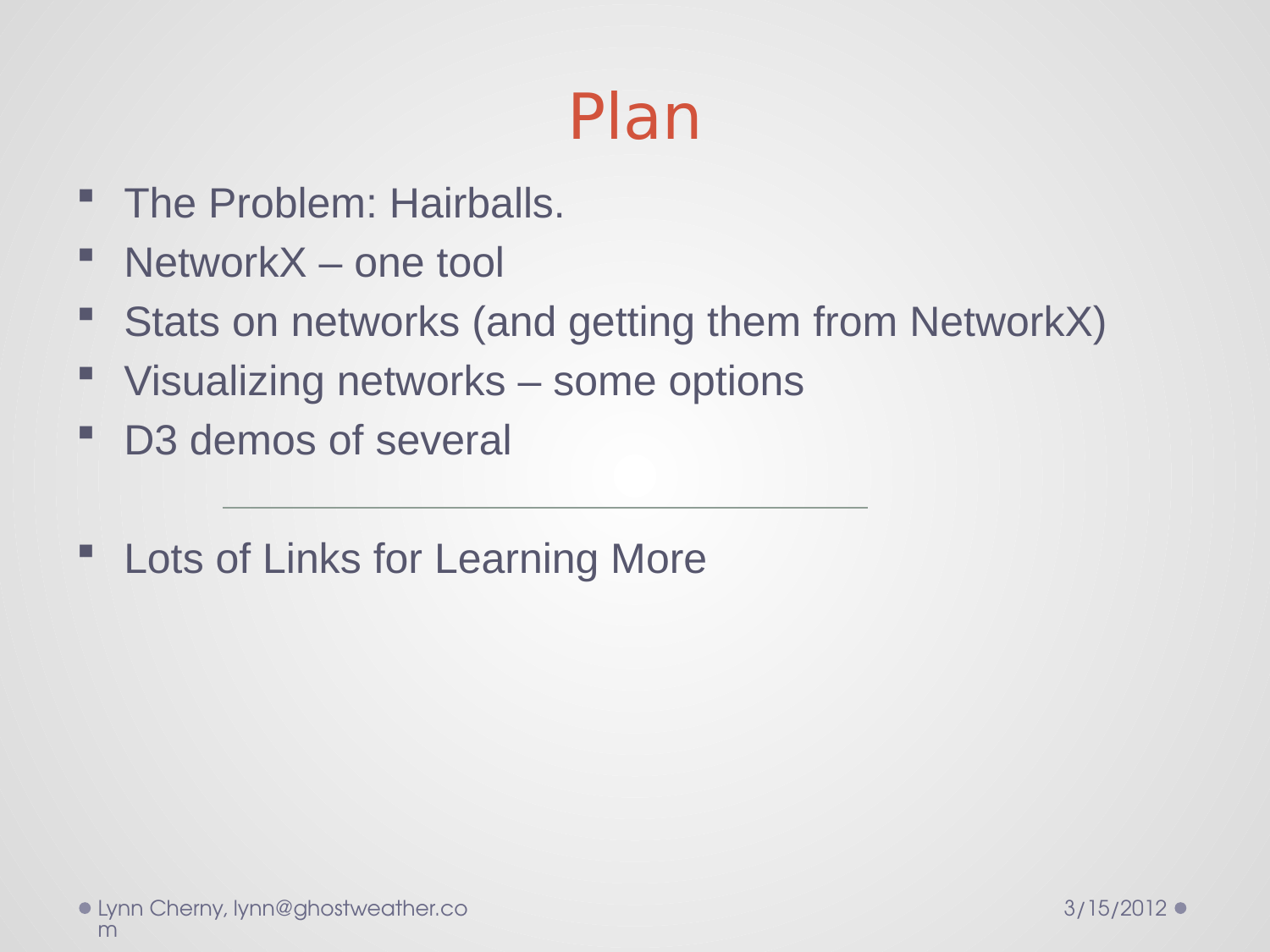

# Plan
The Problem: Hairballs.
NetworkX – one tool
Stats on networks (and getting them from NetworkX)
Visualizing networks – some options
D3 demos of several

Lots of Links for Learning More

Lynn Cherny, lynn@ghostweather.com
3/15/2012